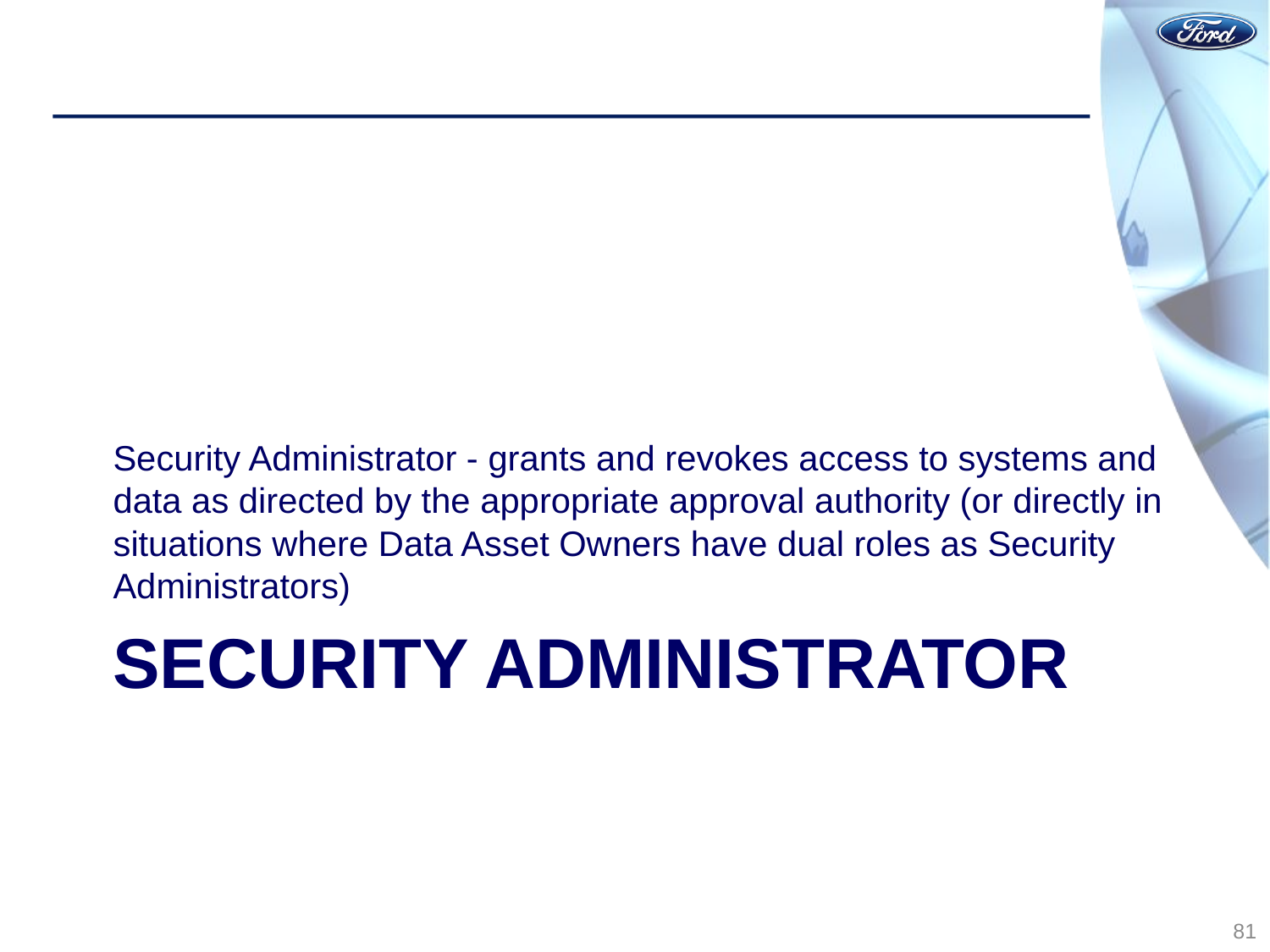

Security Administrator - grants and revokes access to systems and data as directed by the appropriate approval authority (or directly in situations where Data Asset Owners have dual roles as Security Administrators)
# Security Administrator
81